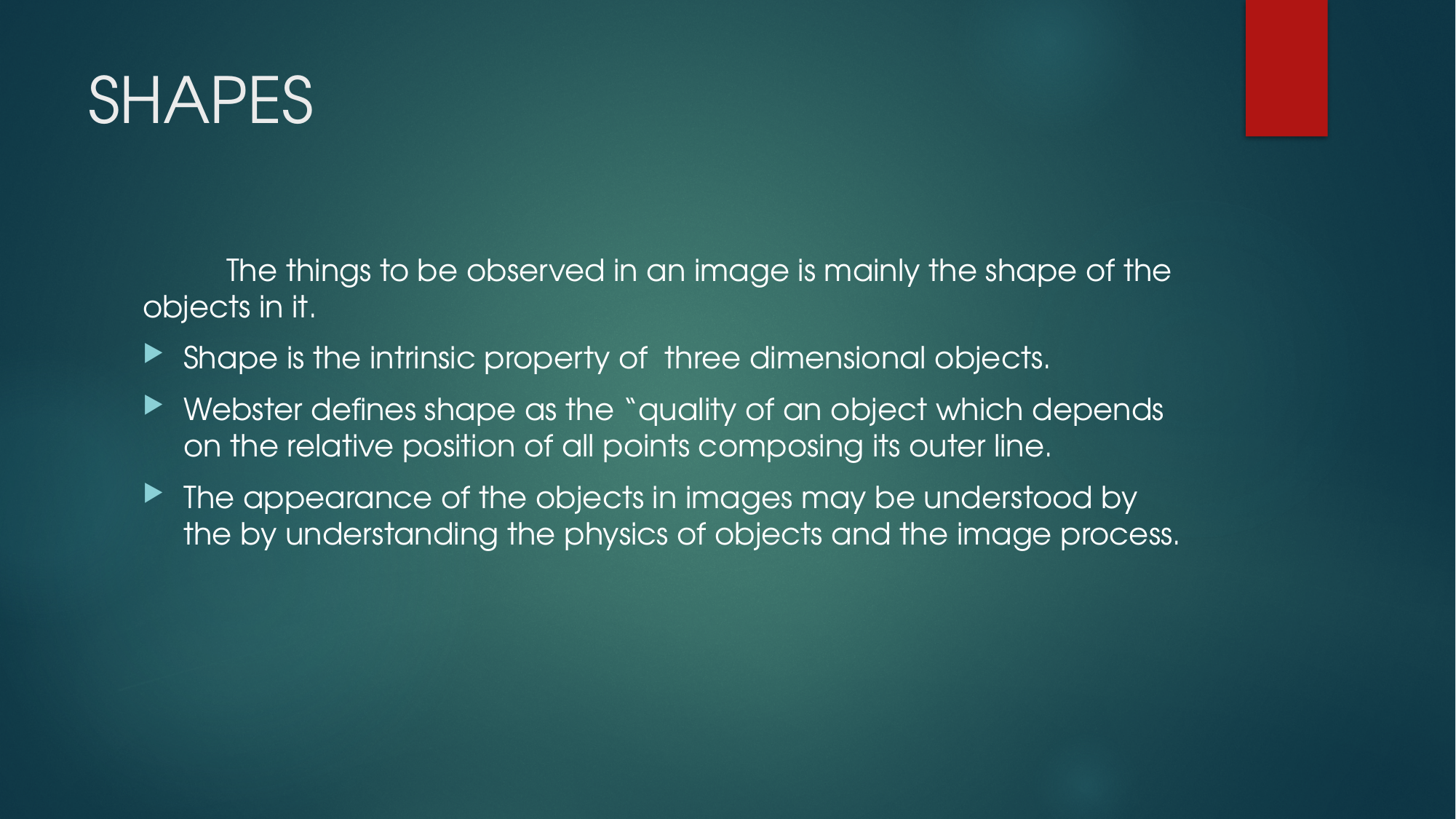

# SHAPES
          The things to be observed in an image is mainly the shape of the objects in it.
Shape is the intrinsic property of  three dimensional objects.
Webster defines shape as the “quality of an object which depends on the relative position of all points composing its outer line.
The appearance of the objects in images may be understood by the by understanding the physics of objects and the image process.